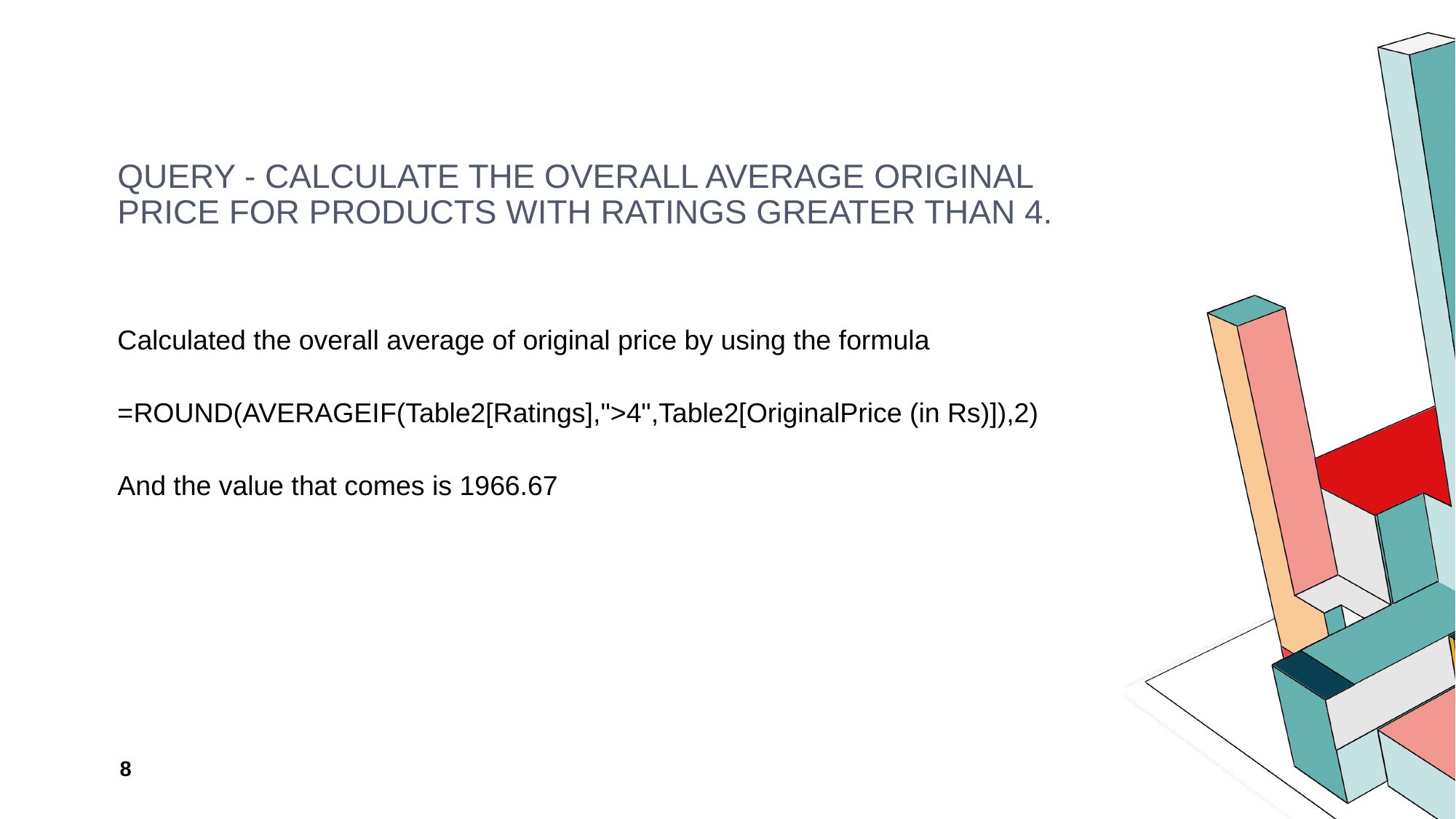

# Query - Calculate the overall average original price for products with ratings greater than 4.
Calculated the overall average of original price by using the formula
=ROUND(AVERAGEIF(Table2[Ratings],">4",Table2[OriginalPrice (in Rs)]),2)
And the value that comes is 1966.67

8